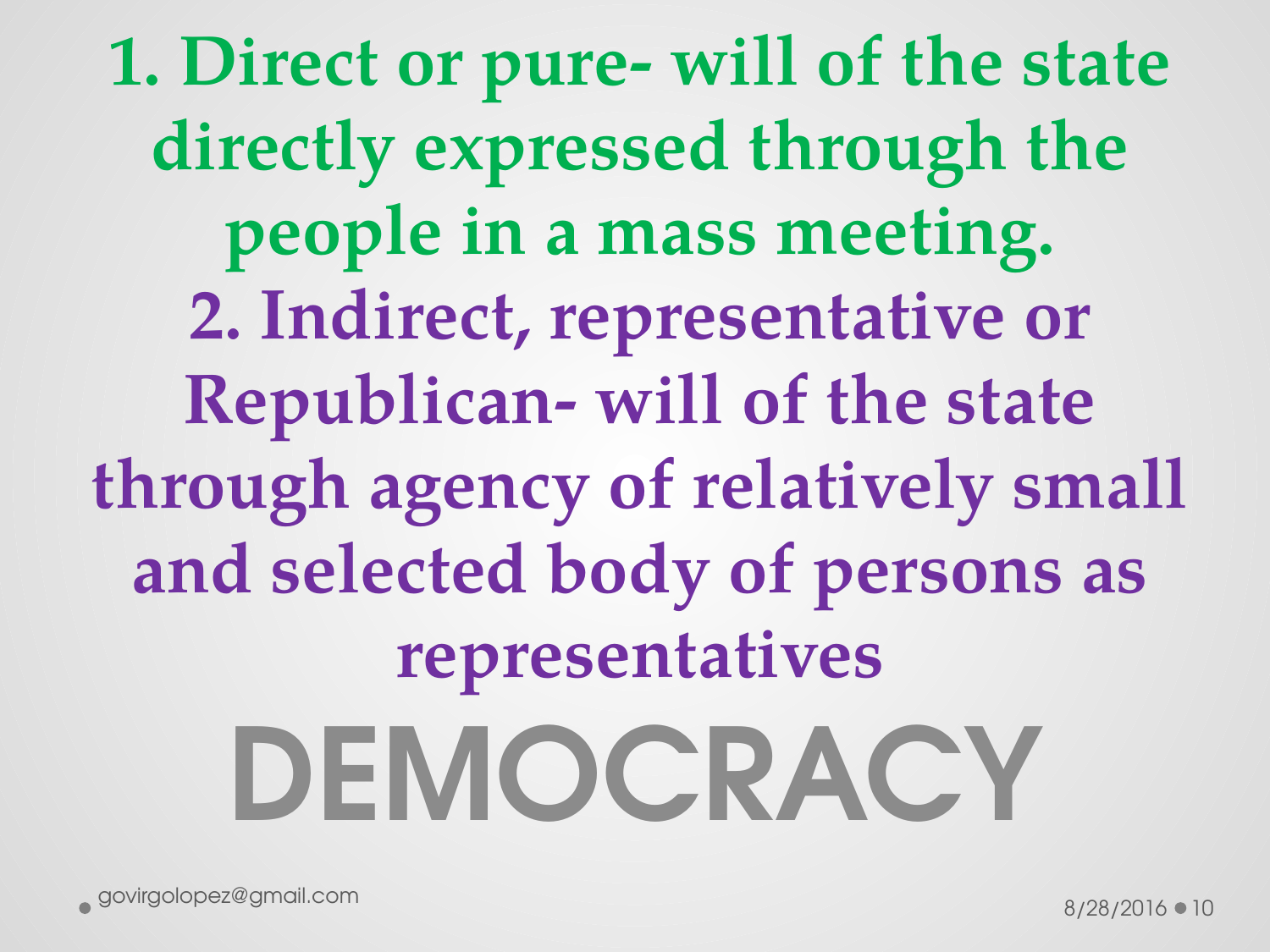

# 1. Direct or pure- will of the state directly expressed through the people in a mass meeting. 2. Indirect, representative or Republican- will of the state through agency of relatively small and selected body of persons as representatives
DEMOCRACY
govirgolopez@gmail.com

8/28/2016
10